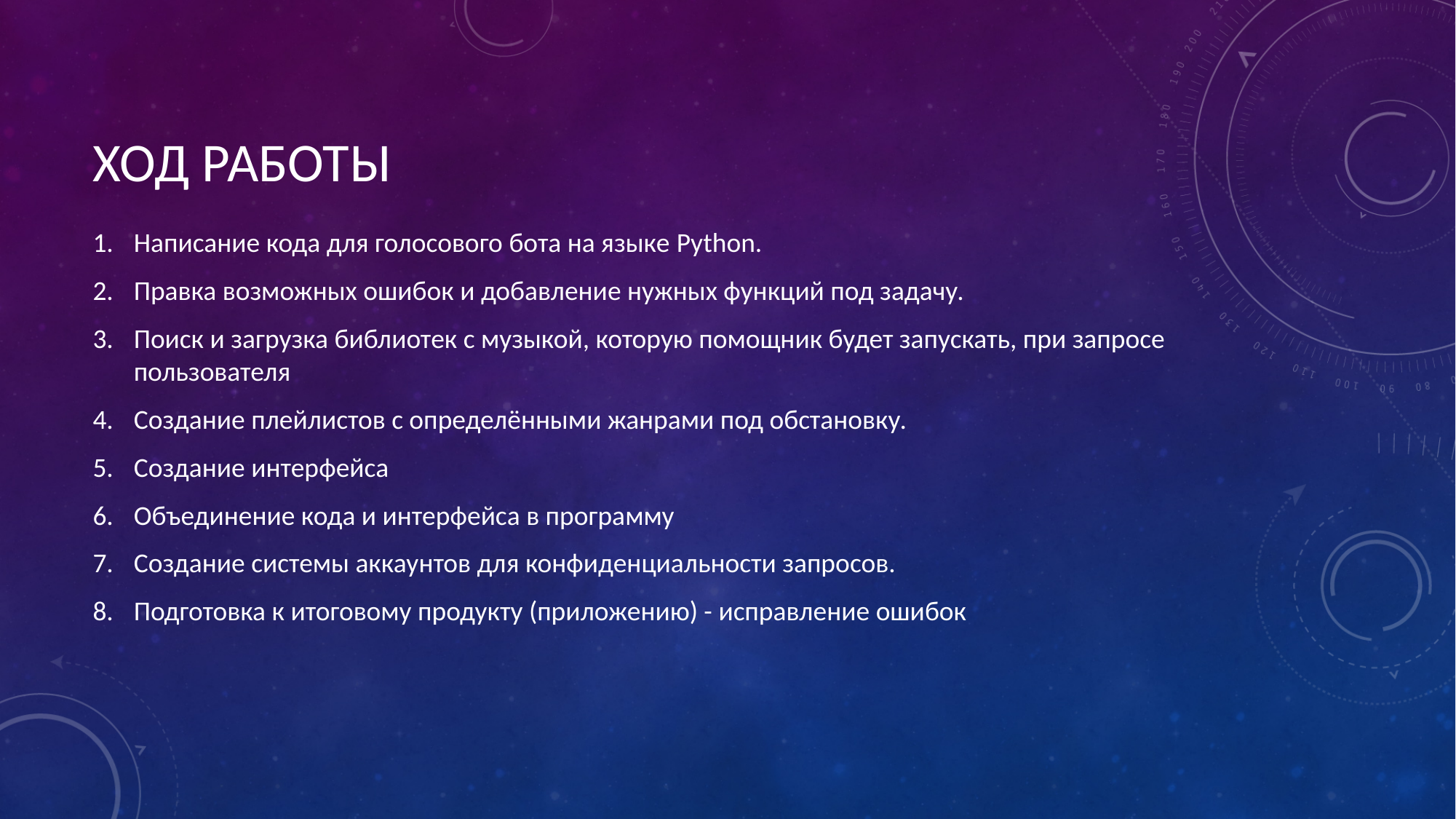

# Ход работы
Написание кода для голосового бота на языке Python.
Правка возможных ошибок и добавление нужных функций под задачу.
Поиск и загрузка библиотек с музыкой, которую помощник будет запускать, при запросе пользователя
Создание плейлистов с определёнными жанрами под обстановку.
Создание интерфейса
Объединение кода и интерфейса в программу
Создание системы аккаунтов для конфиденциальности запросов.
Подготовка к итоговому продукту (приложению) - исправление ошибок